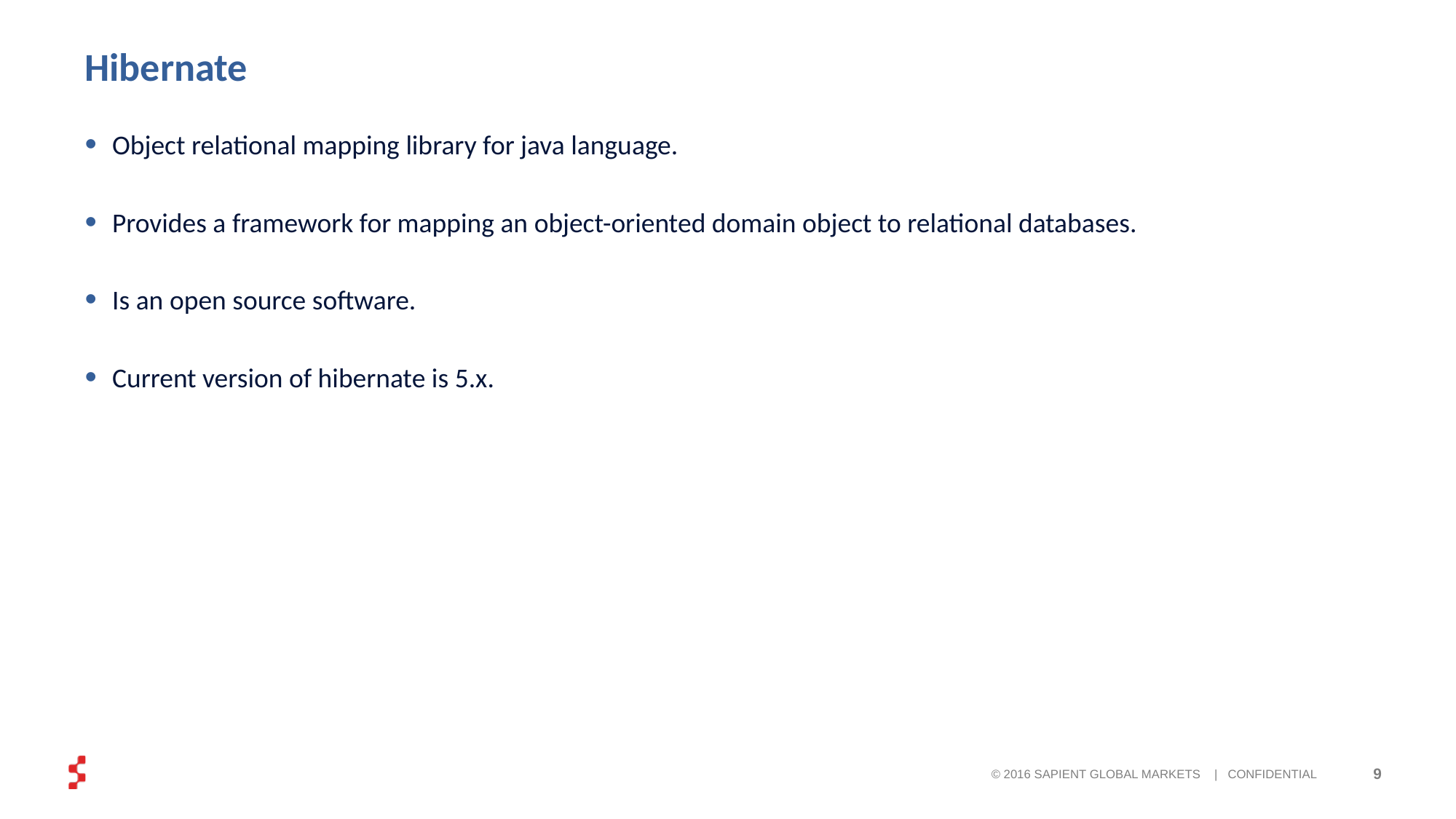

# Hibernate

Object relational mapping library for java language.

Provides a framework for mapping an object-oriented domain object to relational databases.

Is an open source software.

Current version of hibernate is 5.x.